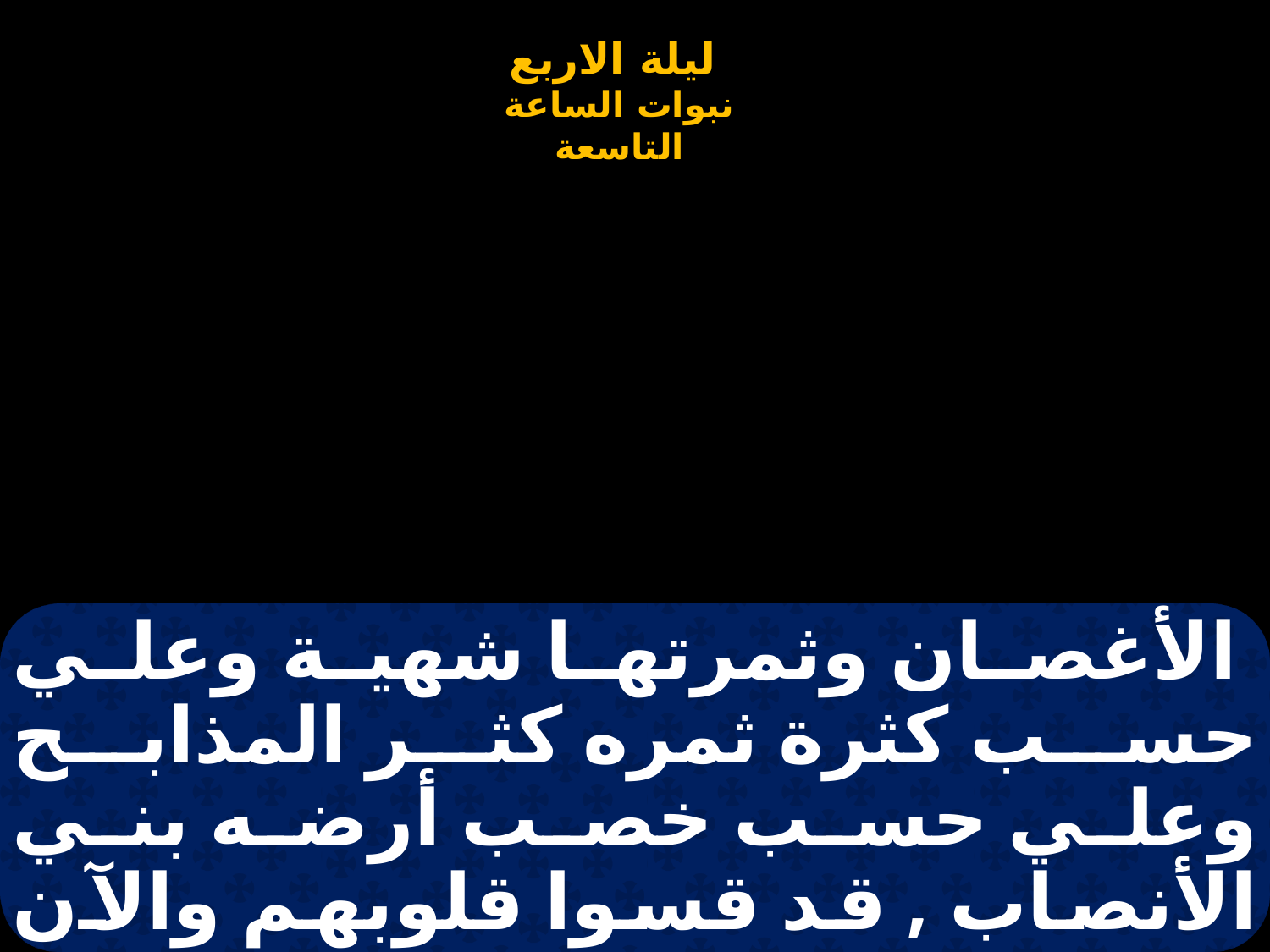

# الأغصان وثمرتها شهية وعلي حسب كثرة ثمره كثر المذابح وعلي حسب خصب أرضه بني الأنصاب , قد قسوا قلوبهم والآن سيهلكون , هو يحطم مذابحهم ويخرب انصابهم .